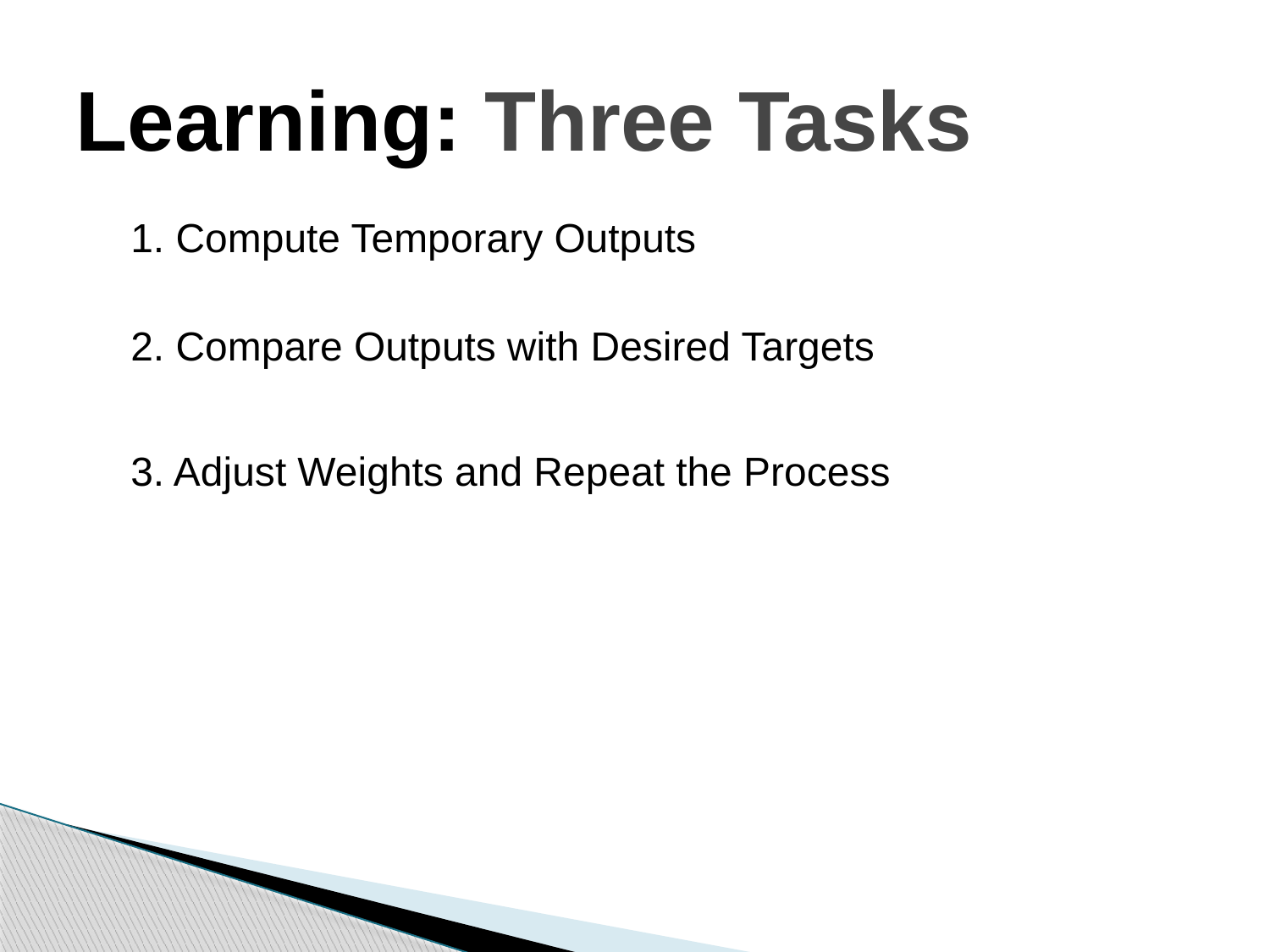

# Learning: Three Tasks
1. Compute Temporary Outputs

2. Compare Outputs with Desired Targets

3. Adjust Weights and Repeat the Process